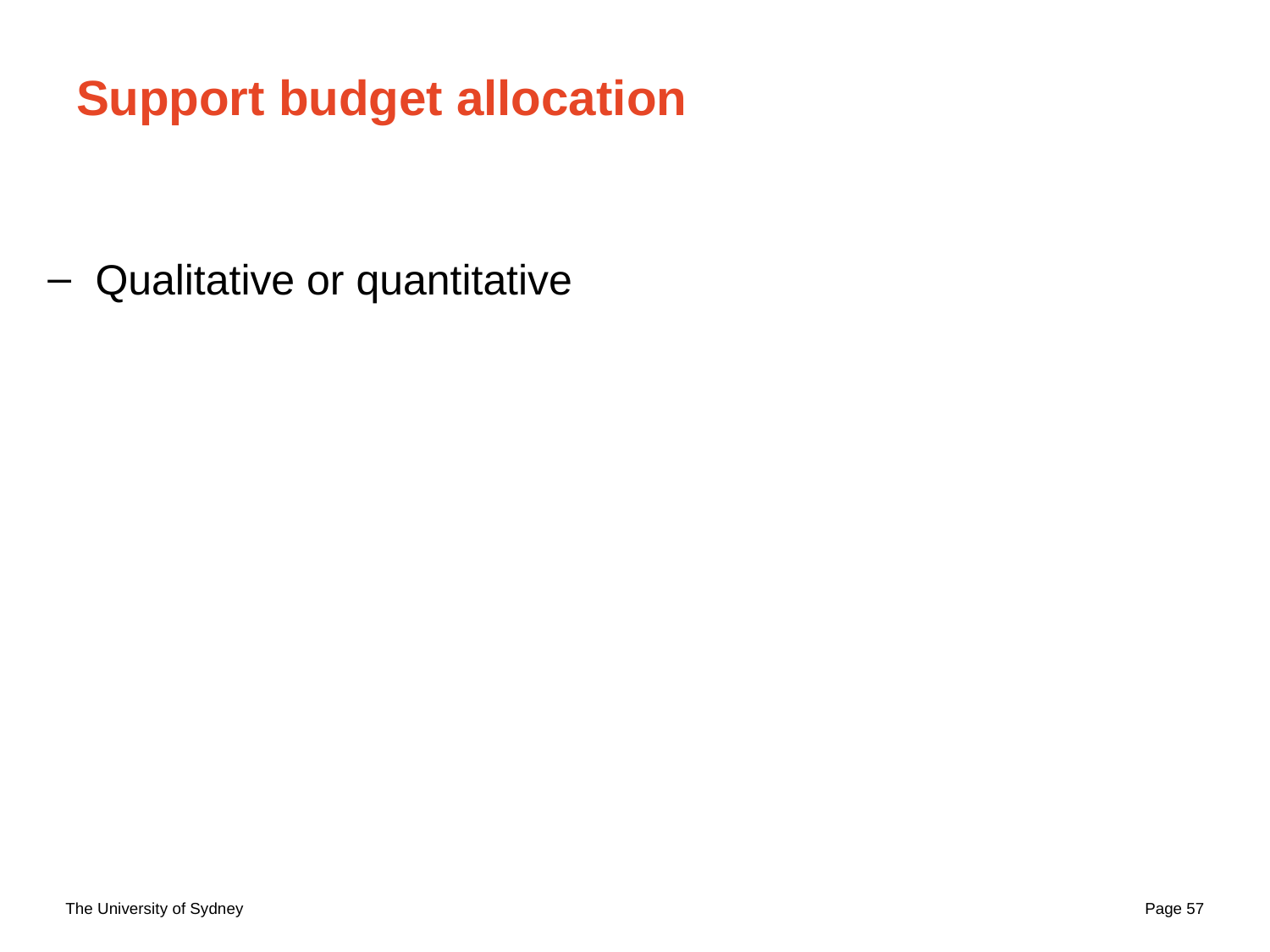

# Support budget allocation

Qualitative or quantitative